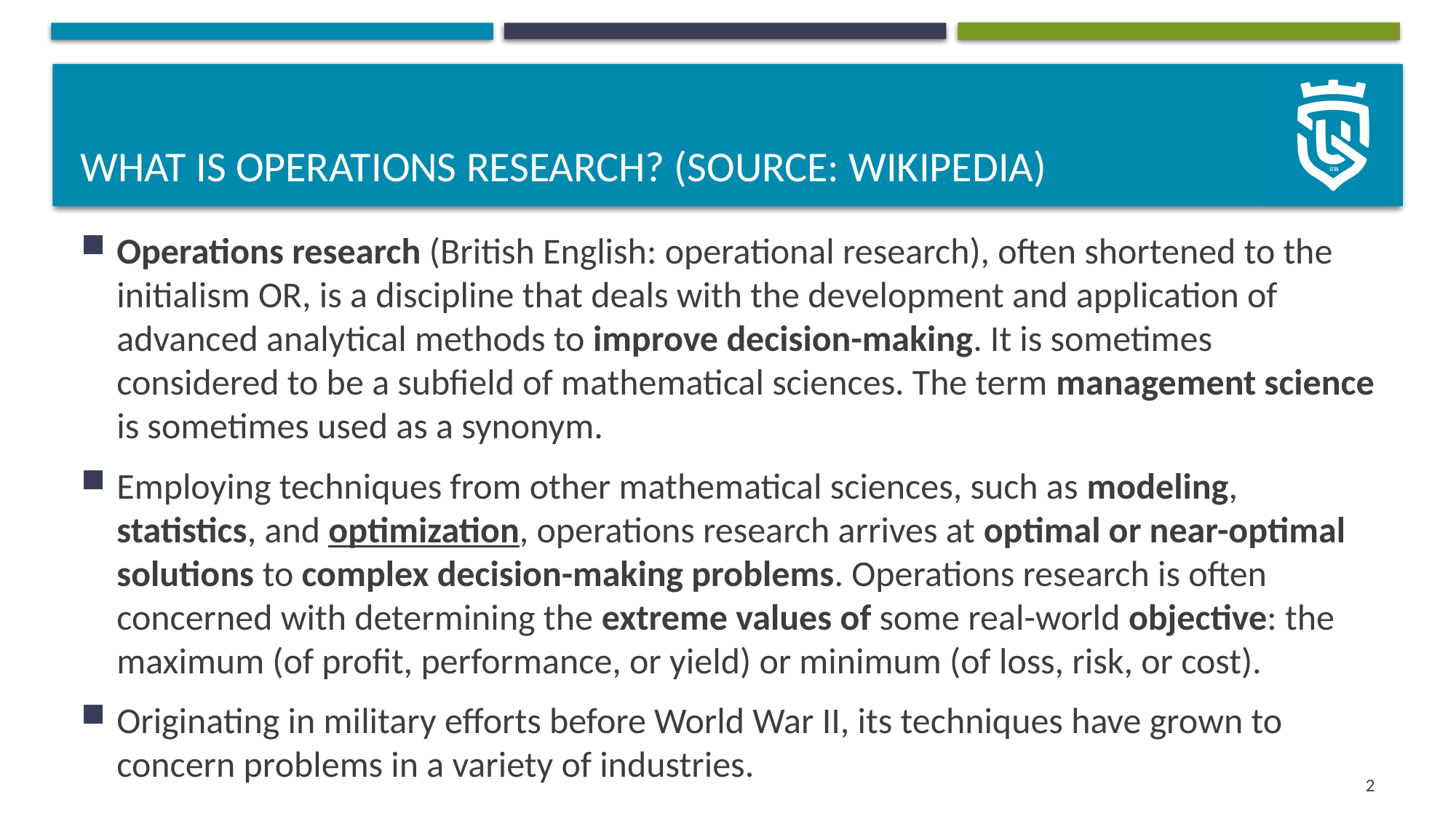

# What is operations research? (Source: Wikipedia)
Operations research (British English: operational research), often shortened to the initialism OR, is a discipline that deals with the development and application of advanced analytical methods to improve decision-making. It is sometimes considered to be a subfield of mathematical sciences. The term management science is sometimes used as a synonym.
Employing techniques from other mathematical sciences, such as modeling, statistics, and optimization, operations research arrives at optimal or near-optimal solutions to complex decision-making problems. Operations research is often concerned with determining the extreme values of some real-world objective: the maximum (of profit, performance, or yield) or minimum (of loss, risk, or cost).
Originating in military efforts before World War II, its techniques have grown to concern problems in a variety of industries.
2